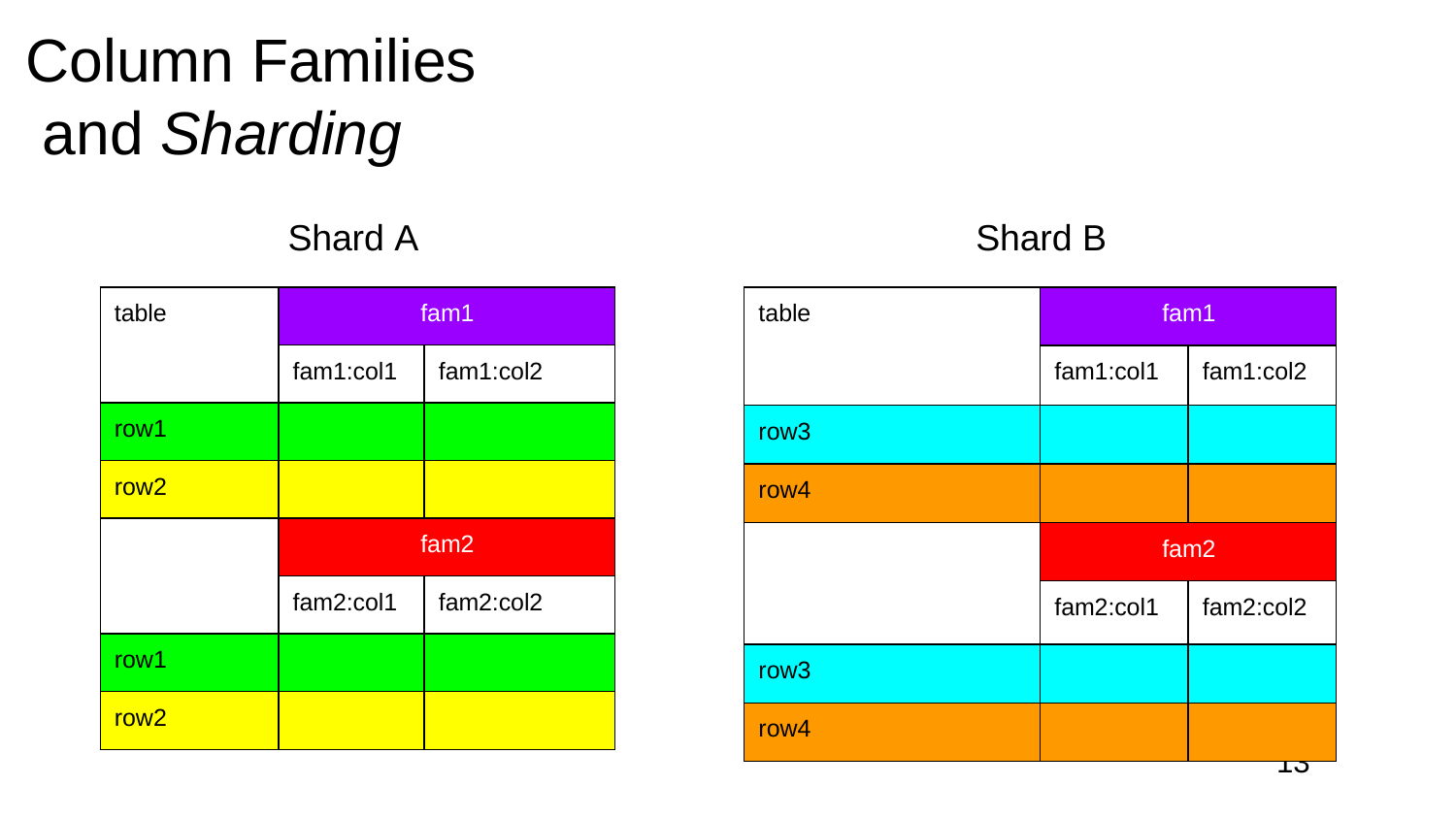

# Column Families  and Sharding
Shard A
Shard B
| table | fam1 |  |
| --- | --- | --- |
|  | fam1:col1 | fam1:col2 |
| row3 |  |  |
| row4 |  |  |
|  | fam2 |  |
|  | fam2:col1 | fam2:col2 |
| row3 |  |  |
| row4 |  |  |
| table | fam1 |  |
| --- | --- | --- |
|  | fam1:col1 | fam1:col2 |
| row1 |  |  |
| row2 |  |  |
|  | fam2 |  |
|  | fam2:col1 | fam2:col2 |
| row1 |  |  |
| row2 |  |  |
13